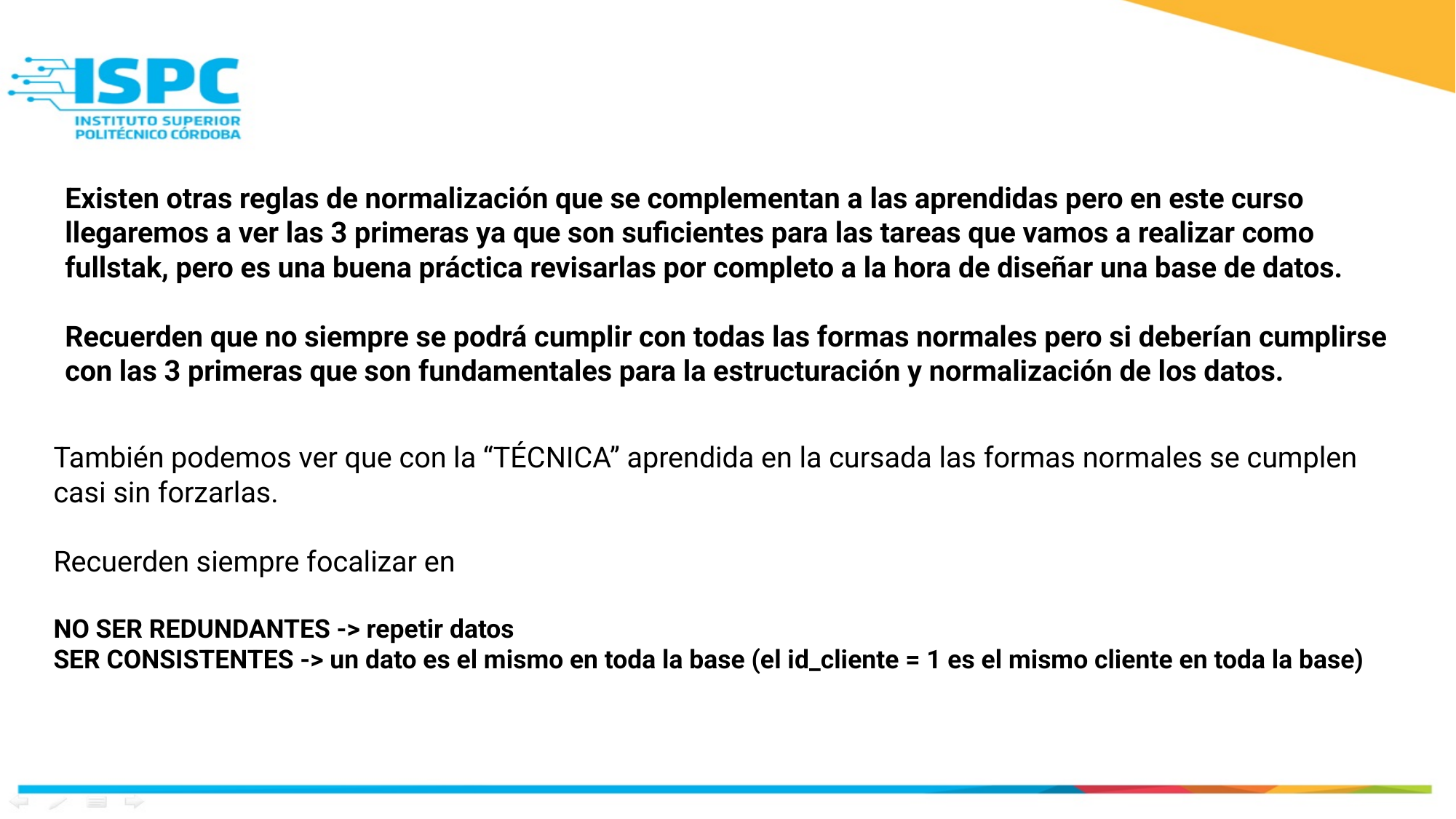

Existen otras reglas de normalización que se complementan a las aprendidas pero en este curso llegaremos a ver las 3 primeras ya que son suficientes para las tareas que vamos a realizar como fullstak, pero es una buena práctica revisarlas por completo a la hora de diseñar una base de datos.

Recuerden que no siempre se podrá cumplir con todas las formas normales pero si deberían cumplirse con las 3 primeras que son fundamentales para la estructuración y normalización de los datos.
También podemos ver que con la “TÉCNICA” aprendida en la cursada las formas normales se cumplen casi sin forzarlas.

Recuerden siempre focalizar en

NO SER REDUNDANTES -> repetir datos
SER CONSISTENTES -> un dato es el mismo en toda la base (el id_cliente = 1 es el mismo cliente en toda la base)